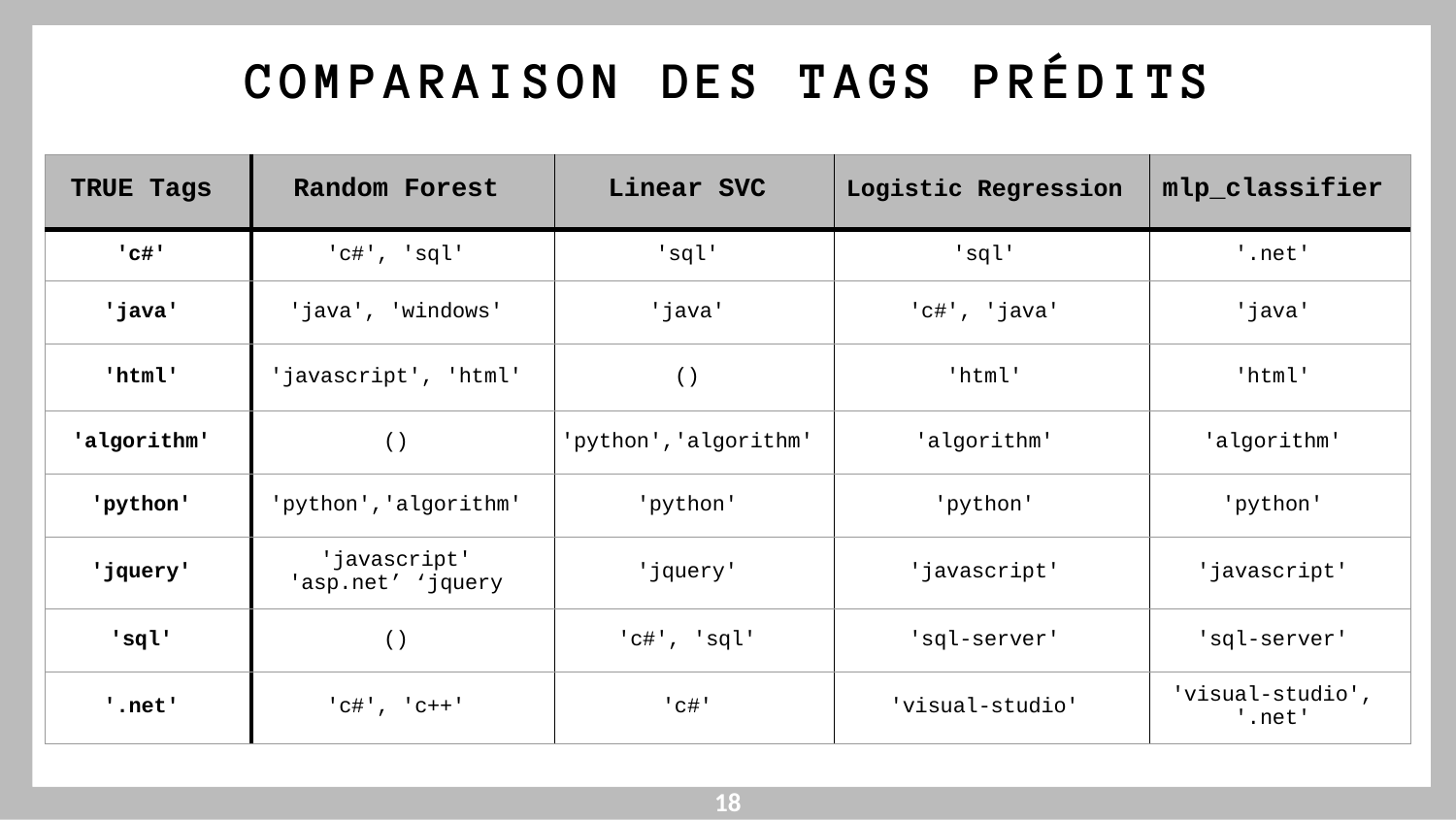

COMPARAISON DES TAGS PRÉDITS
| TRUE Tags | Random Forest | Linear SVC | Logistic Regression | mlp\_classifier |
| --- | --- | --- | --- | --- |
| 'c#' | 'c#', 'sql' | 'sql' | 'sql' | '.net' |
| 'java' | 'java', 'windows' | 'java' | 'c#', 'java' | 'java' |
| 'html' | 'javascript', 'html' | () | 'html' | 'html' |
| 'algorithm' | () | 'python','algorithm' | 'algorithm' | 'algorithm' |
| 'python' | 'python','algorithm' | 'python' | 'python' | 'python' |
| 'jquery' | 'javascript' 'asp.net’ ‘jquery | 'jquery' | 'javascript' | 'javascript' |
| 'sql' | () | 'c#', 'sql' | 'sql-server' | 'sql-server' |
| '.net' | 'c#', 'c++' | 'c#' | 'visual-studio' | 'visual-studio', '.net' |
18